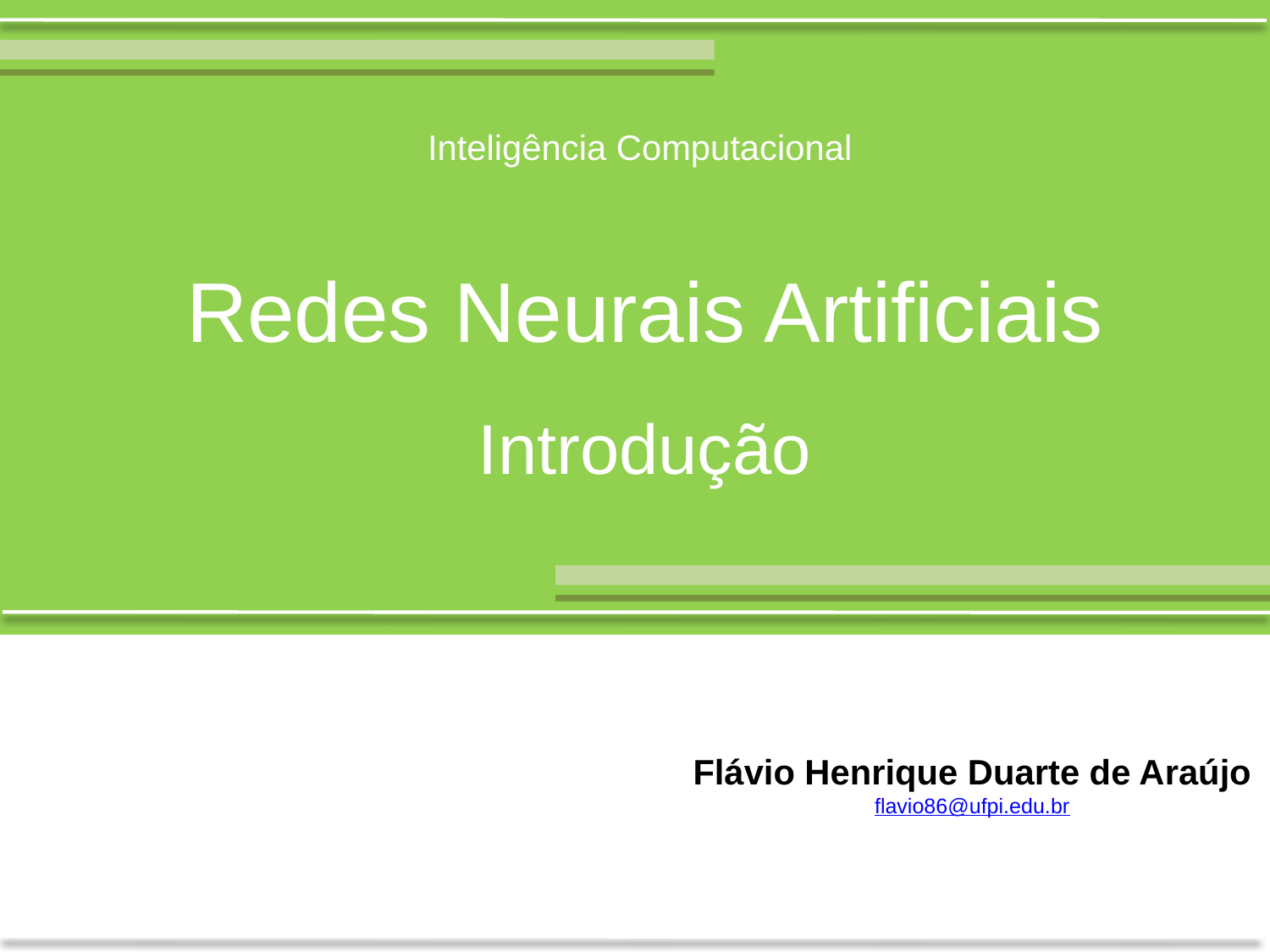

Inteligência Computacional
Redes Neurais Artificiais
Introdução

Flávio Henrique Duarte de Araújo
flavio86@ufpi.edu.br